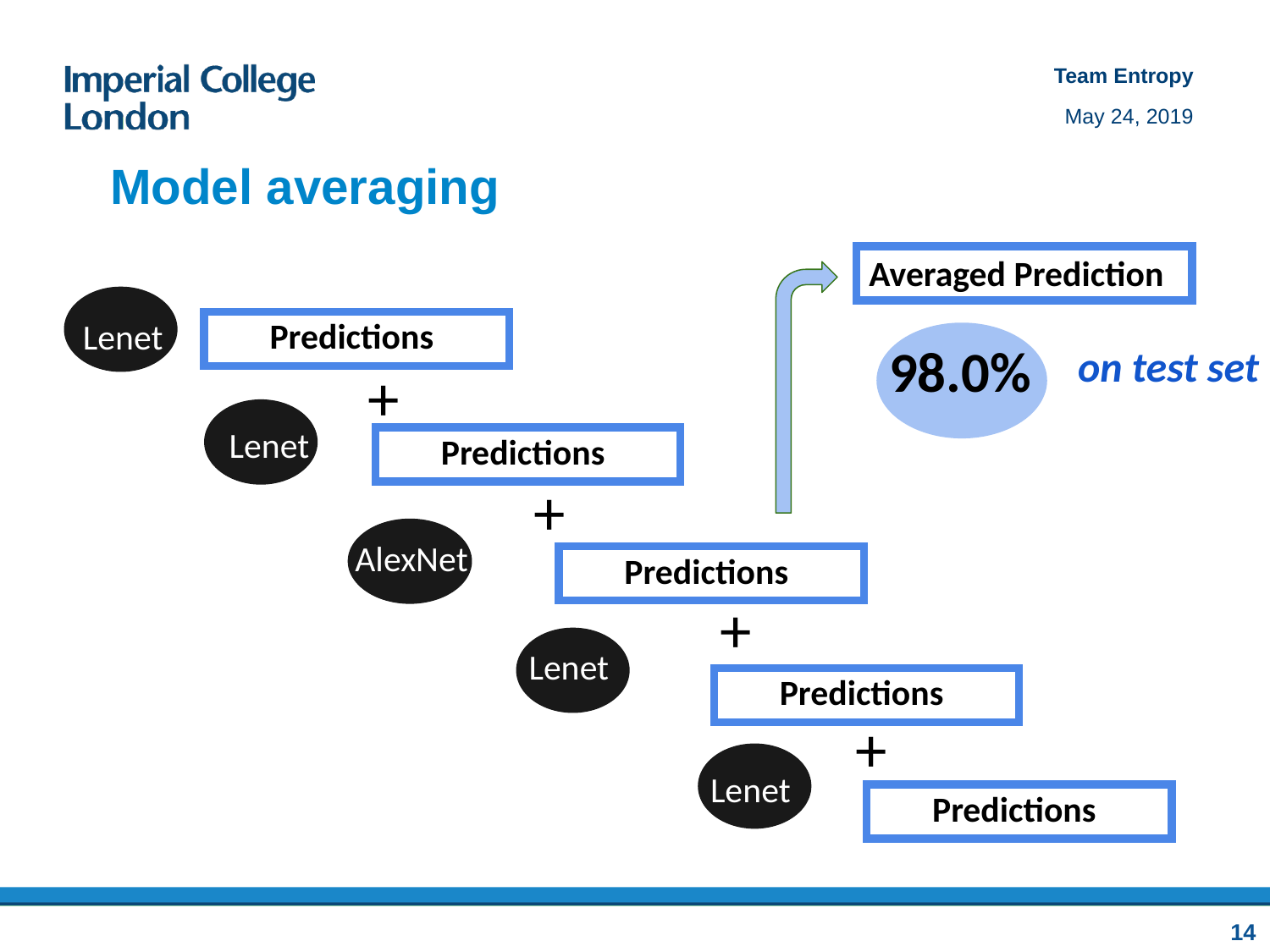

# Model averaging
Averaged Prediction

Lenet
Predictions

98.0%
on test set
+

Lenet
Predictions

+

AlexNet
Predictions

+

Lenet
Predictions

+

Lenet
Predictions

14